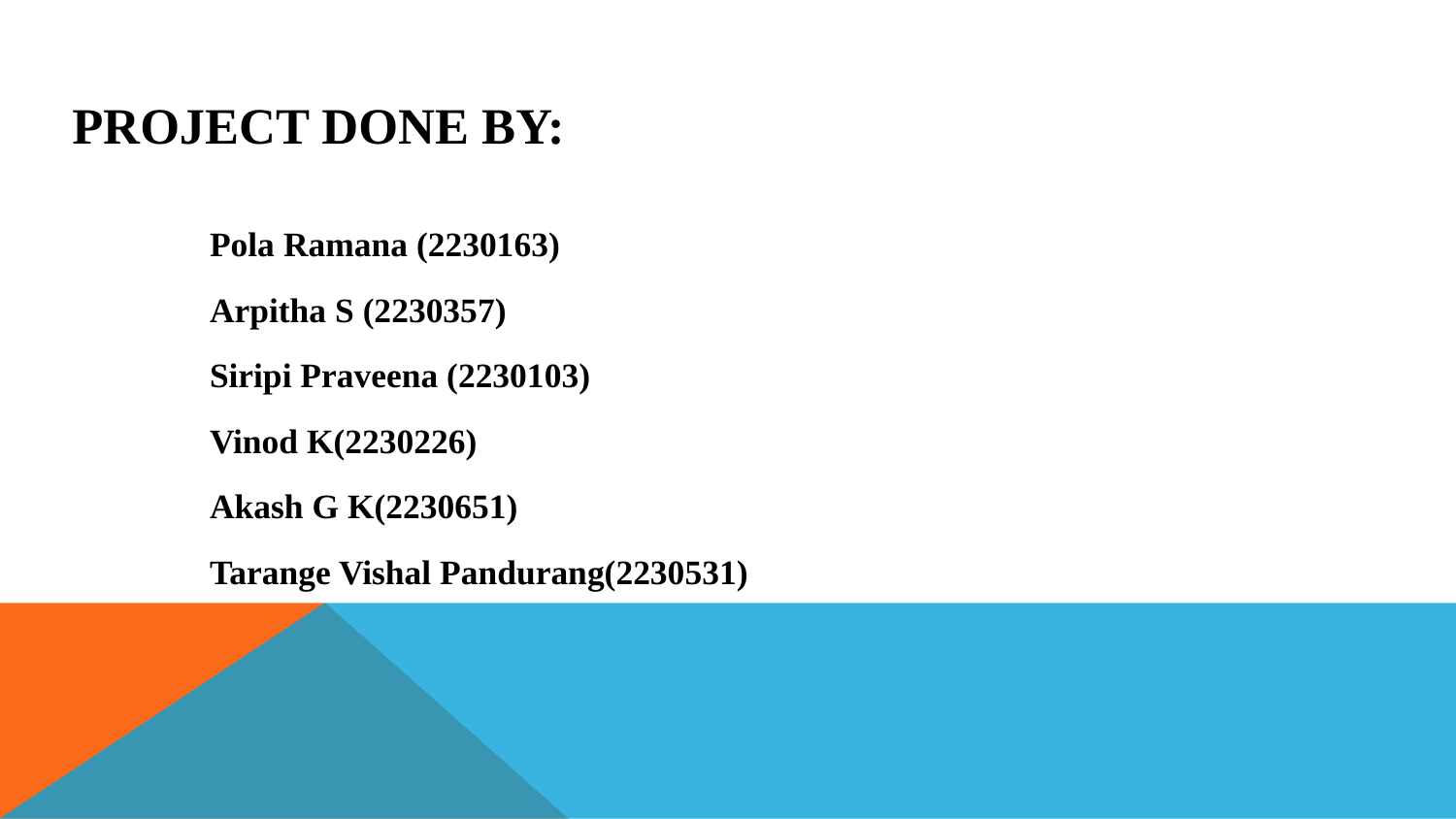

# Project done by:
Pola Ramana (2230163)
Arpitha S (2230357)
Siripi Praveena (2230103)
Vinod K(2230226)
Akash G K(2230651)
Tarange Vishal Pandurang(2230531)